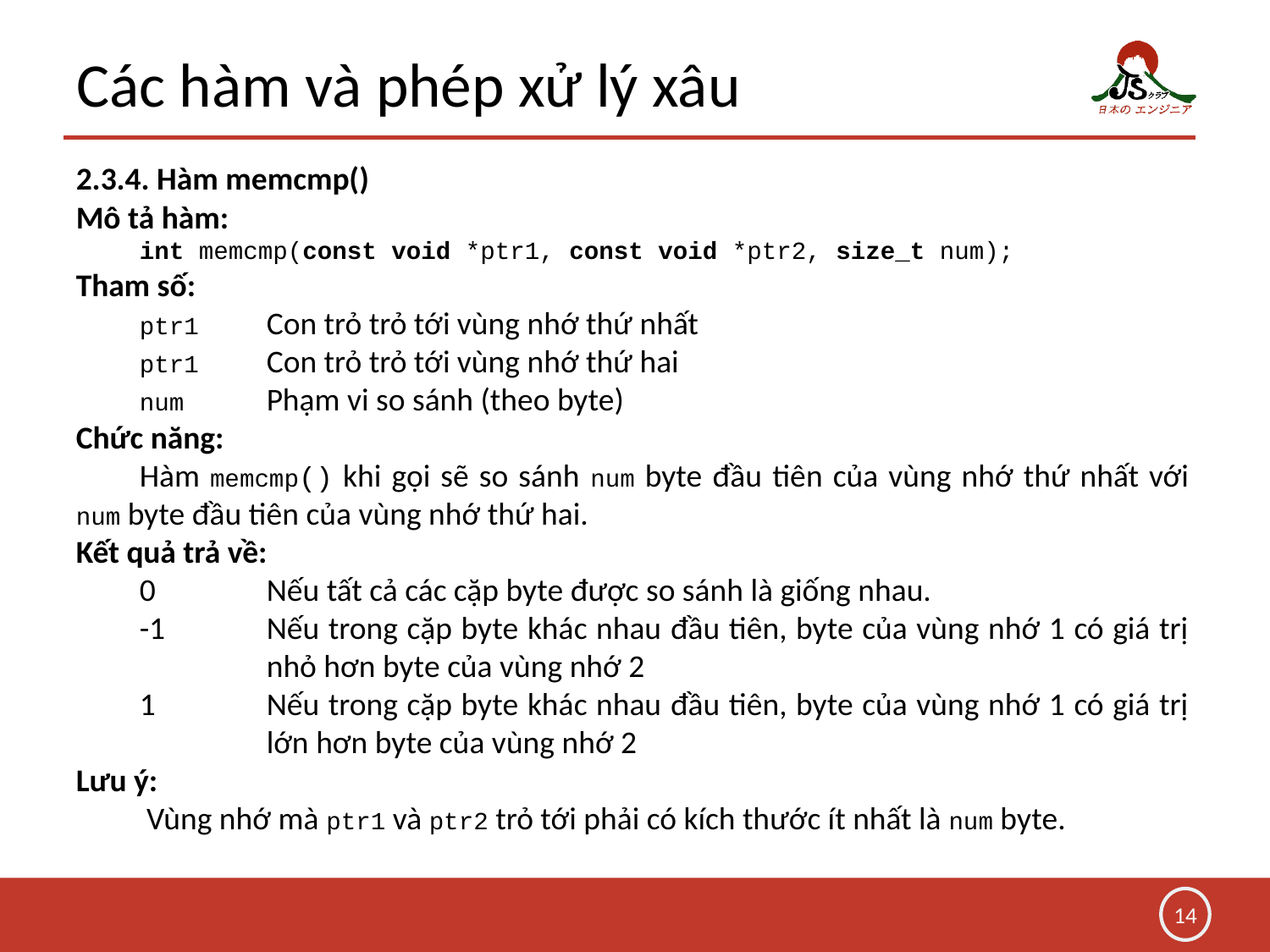

# Các hàm và phép xử lý xâu
2.3.4. Hàm memcmp()
Mô tả hàm:
	int memcmp(const void *ptr1, const void *ptr2, size_t num);
Tham số:
	ptr1	Con trỏ trỏ tới vùng nhớ thứ nhất
	ptr1	Con trỏ trỏ tới vùng nhớ thứ hai
	num	Phạm vi so sánh (theo byte)
Chức năng:
	Hàm memcmp() khi gọi sẽ so sánh num byte đầu tiên của vùng nhớ thứ nhất với num byte đầu tiên của vùng nhớ thứ hai.
Kết quả trả về:
	0	Nếu tất cả các cặp byte được so sánh là giống nhau.
	-1	Nếu trong cặp byte khác nhau đầu tiên, byte của vùng nhớ 1 có giá trị 		nhỏ hơn byte của vùng nhớ 2
	1	Nếu trong cặp byte khác nhau đầu tiên, byte của vùng nhớ 1 có giá trị 		lớn hơn byte của vùng nhớ 2
Lưu ý:
	 Vùng nhớ mà ptr1 và ptr2 trỏ tới phải có kích thước ít nhất là num byte.